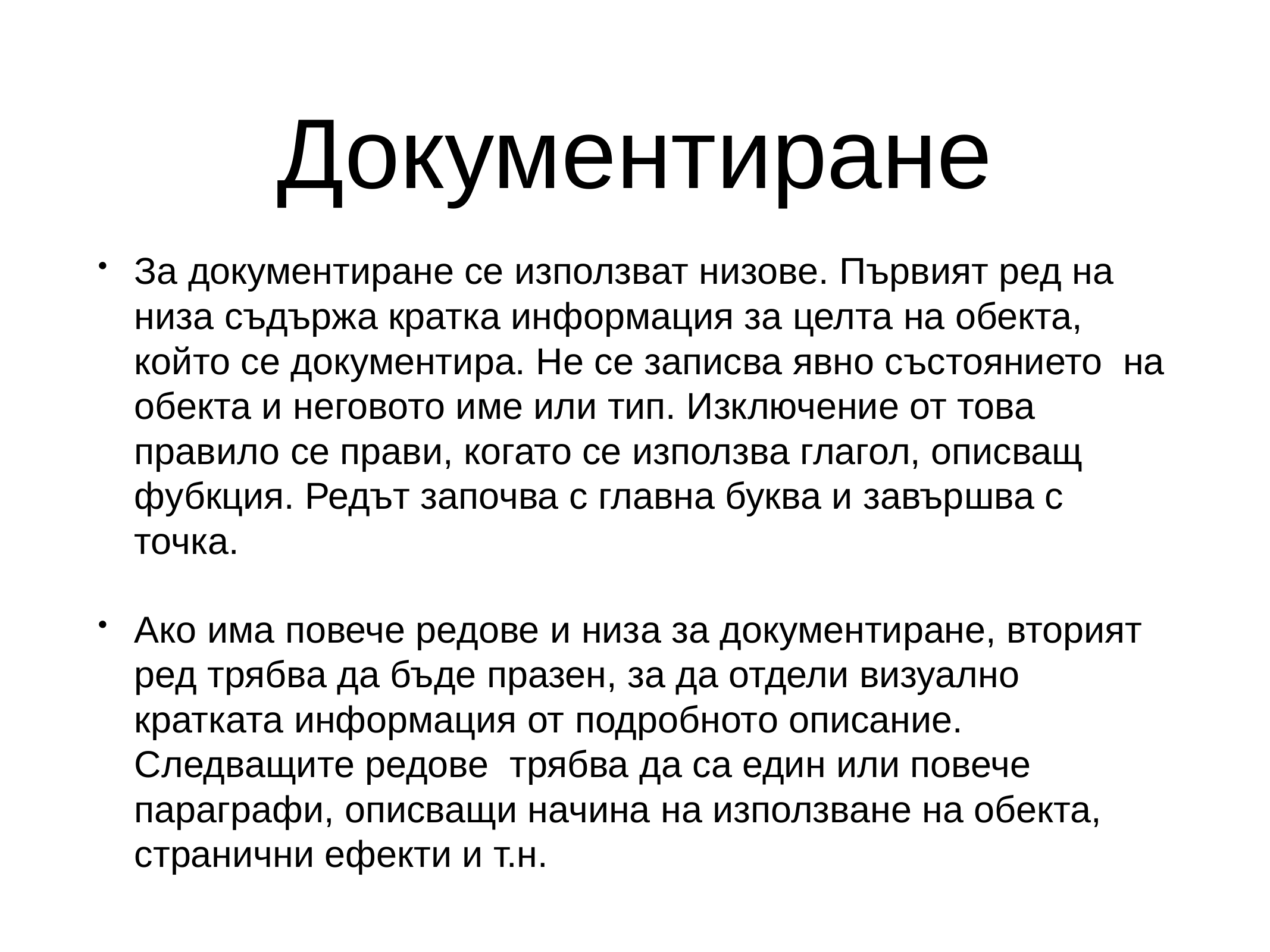

# Документиране
За документиране се използват низове. Първият ред на низа съдържа кратка информация за целта на обекта, който се документира. Не се записва явно състоянието  на обекта и неговото име или тип. Изключение от това правило се прави, когато се използва глагол, описващ фубкция. Редът започва с главна буква и завършва с точка.
Ако има повече редове и низа за документиране, вторият ред трябва да бъде празен, за да отдели визуално кратката информация от подробното описание. Следващите редове  трябва да са един или повече параграфи, описващи начина на използване на обекта, странични ефекти и т.н.